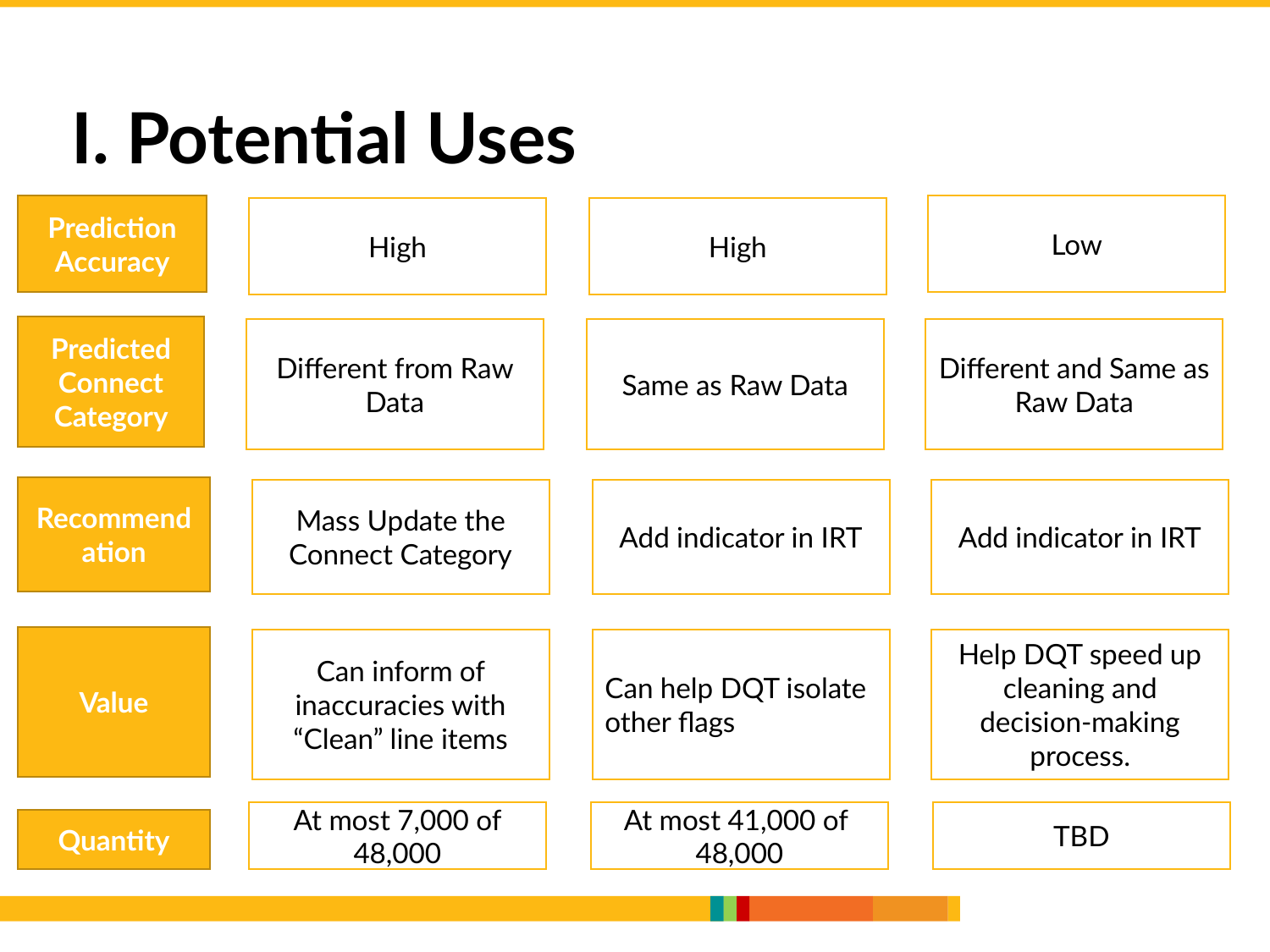

I. Potential Uses
Prediction Accuracy
Low
High
High
Predicted Connect Category
Different from Raw Data
Same as Raw Data
Different and Same as Raw Data
Recommendation
Mass Update the Connect Category
Add indicator in IRT
Add indicator in IRT
Value
Can inform of inaccuracies with “Clean” line items
Can help DQT isolate other flags
Help DQT speed up cleaning and decision-making process.
At most 7,000 of 48,000
At most 41,000 of  48,000
TBD
Quantity